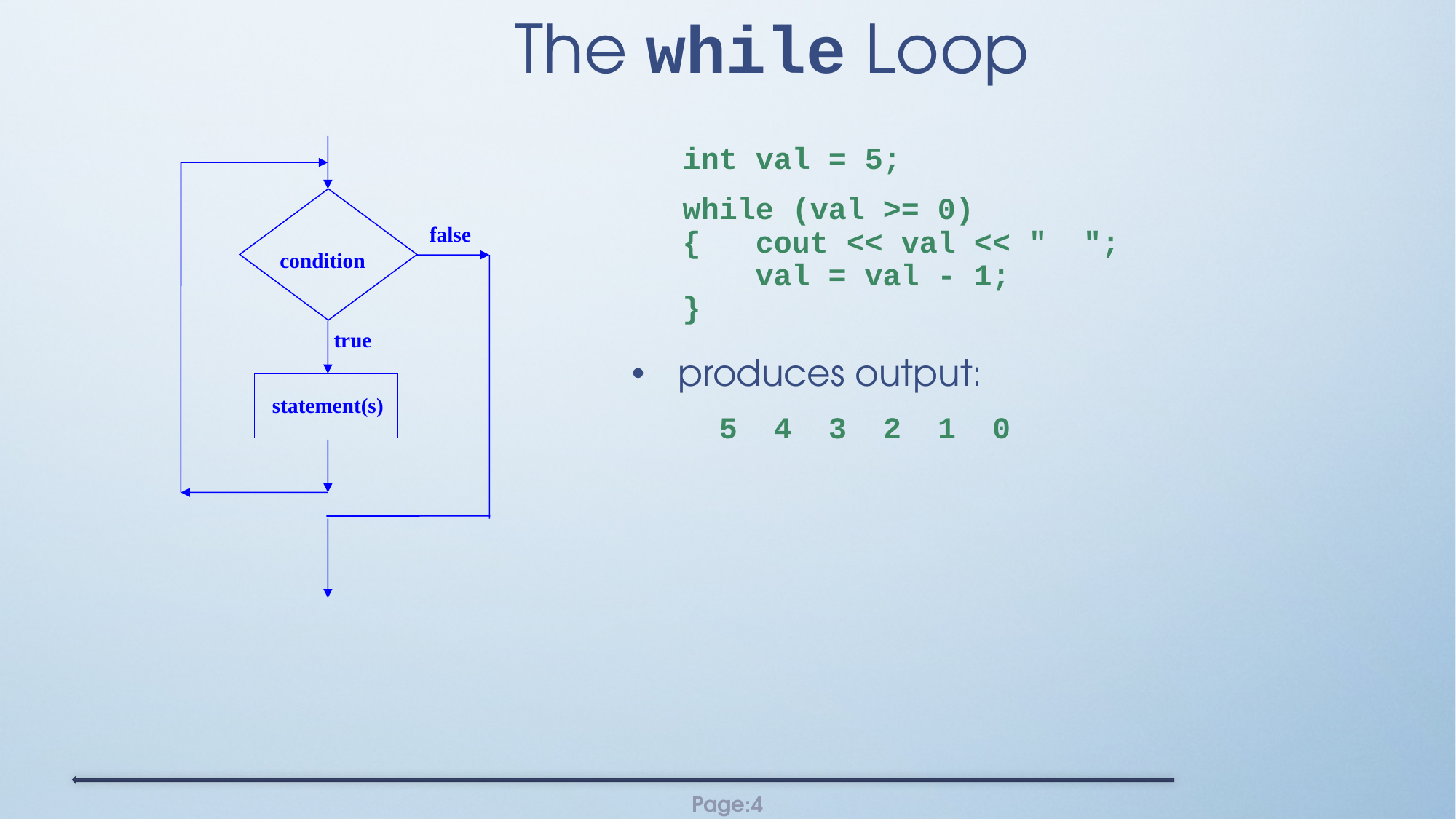

# The while Loop

condition

false
int val = 5;
while (val >= 0)
{   cout << val << "  ";
    val = val - 1;
}
 produces output:
	5  4  3  2  1  0

  true

statement(s)